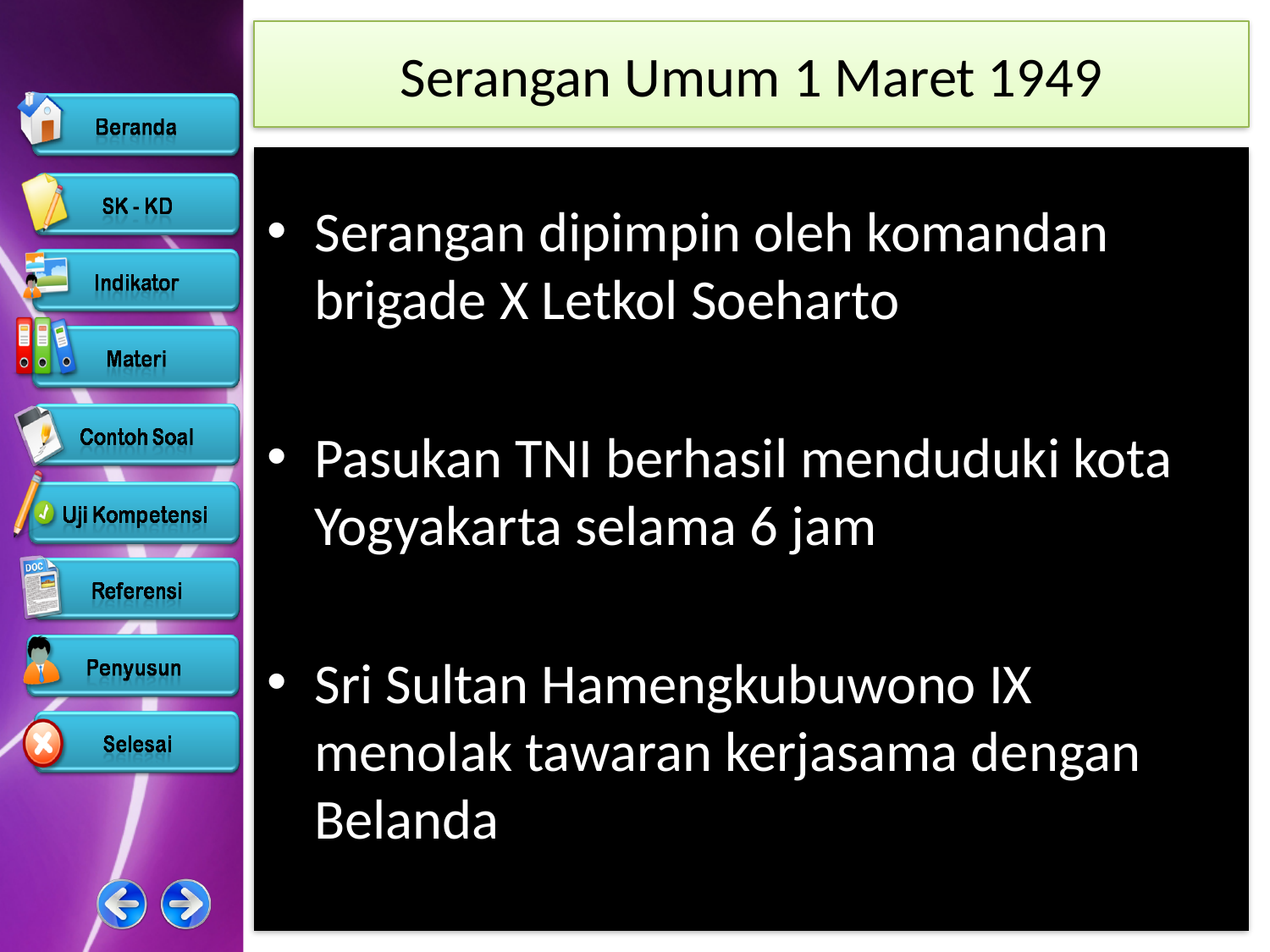

# Serangan Umum 1 Maret 1949

Serangan dipimpin oleh komandan brigade X Letkol Soeharto

Pasukan TNI berhasil menduduki kota Yogyakarta selama 6 jam

Sri Sultan Hamengkubuwono IX menolak tawaran kerjasama dengan Belanda